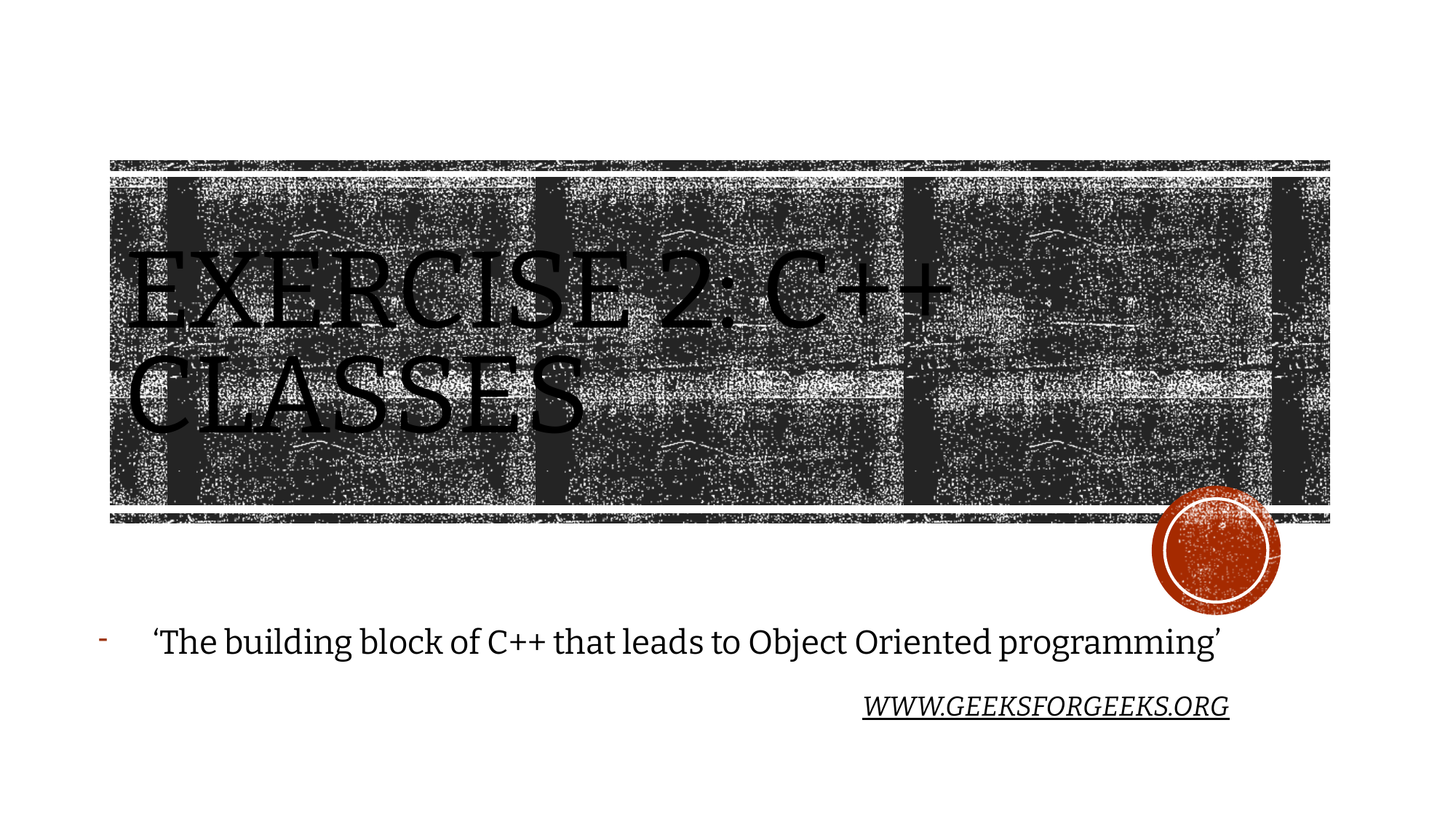

# Exercise 2: C++ Classes

‘The building block of C++ that leads to Object Oriented programming’
	 						WWW.GEEKSFORGEEKS.ORG